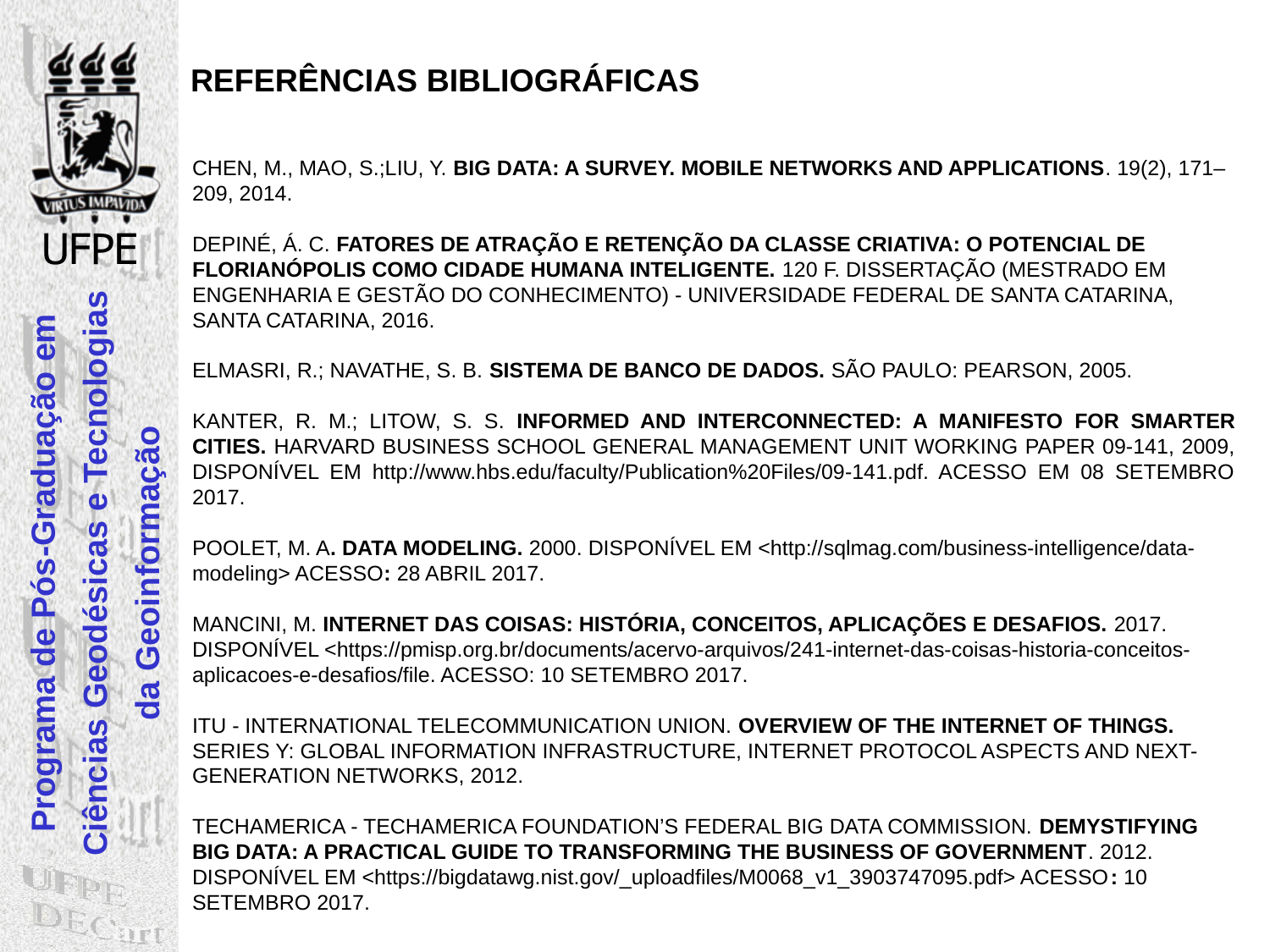

# REFERÊNCIAS BIBLIOGRÁFICAS
CHEN, M., MAO, S.;LIU, Y. BIG DATA: A SURVEY. MOBILE NETWORKS AND APPLICATIONS. 19(2), 171–209, 2014.

DEPINÉ, Á. C. FATORES DE ATRAÇÃO E RETENÇÃO DA CLASSE CRIATIVA: O POTENCIAL DE FLORIANÓPOLIS COMO CIDADE HUMANA INTELIGENTE. 120 F. DISSERTAÇÃO (MESTRADO EM ENGENHARIA E GESTÃO DO CONHECIMENTO) - UNIVERSIDADE FEDERAL DE SANTA CATARINA, SANTA CATARINA, 2016.

ELMASRI, R.; NAVATHE, S. B. SISTEMA DE BANCO DE DADOS. SÃO PAULO: PEARSON, 2005.

KANTER, R. M.; LITOW, S. S. INFORMED AND INTERCONNECTED: A MANIFESTO FOR SMARTER CITIES. HARVARD BUSINESS SCHOOL GENERAL MANAGEMENT UNIT WORKING PAPER 09-141, 2009, DISPONÍVEL EM http://www.hbs.edu/faculty/Publication%20Files/09-141.pdf. ACESSO EM 08 SETEMBRO 2017.

POOLET, M. A. DATA MODELING. 2000. DISPONÍVEL EM <http://sqlmag.com/business-intelligence/data-modeling> ACESSO: 28 ABRIL 2017.

MANCINI, M. INTERNET DAS COISAS: HISTÓRIA, CONCEITOS, APLICAÇÕES E DESAFIOS. 2017. DISPONÍVEL <https://pmisp.org.br/documents/acervo-arquivos/241-internet-das-coisas-historia-conceitos-aplicacoes-e-desafios/file. ACESSO: 10 SETEMBRO 2017.

ITU - INTERNATIONAL TELECOMMUNICATION UNION. OVERVIEW OF THE INTERNET OF THINGS. SERIES Y: GLOBAL INFORMATION INFRASTRUCTURE, INTERNET PROTOCOL ASPECTS AND NEXT-GENERATION NETWORKS, 2012.

TECHAMERICA - TECHAMERICA FOUNDATION’S FEDERAL BIG DATA COMMISSION. DEMYSTIFYING BIG DATA: A PRACTICAL GUIDE TO TRANSFORMING THE BUSINESS OF GOVERNMENT. 2012. DISPONÍVEL EM <https://bigdatawg.nist.gov/_uploadfiles/M0068_v1_3903747095.pdf> ACESSO: 10 SETEMBRO 2017.